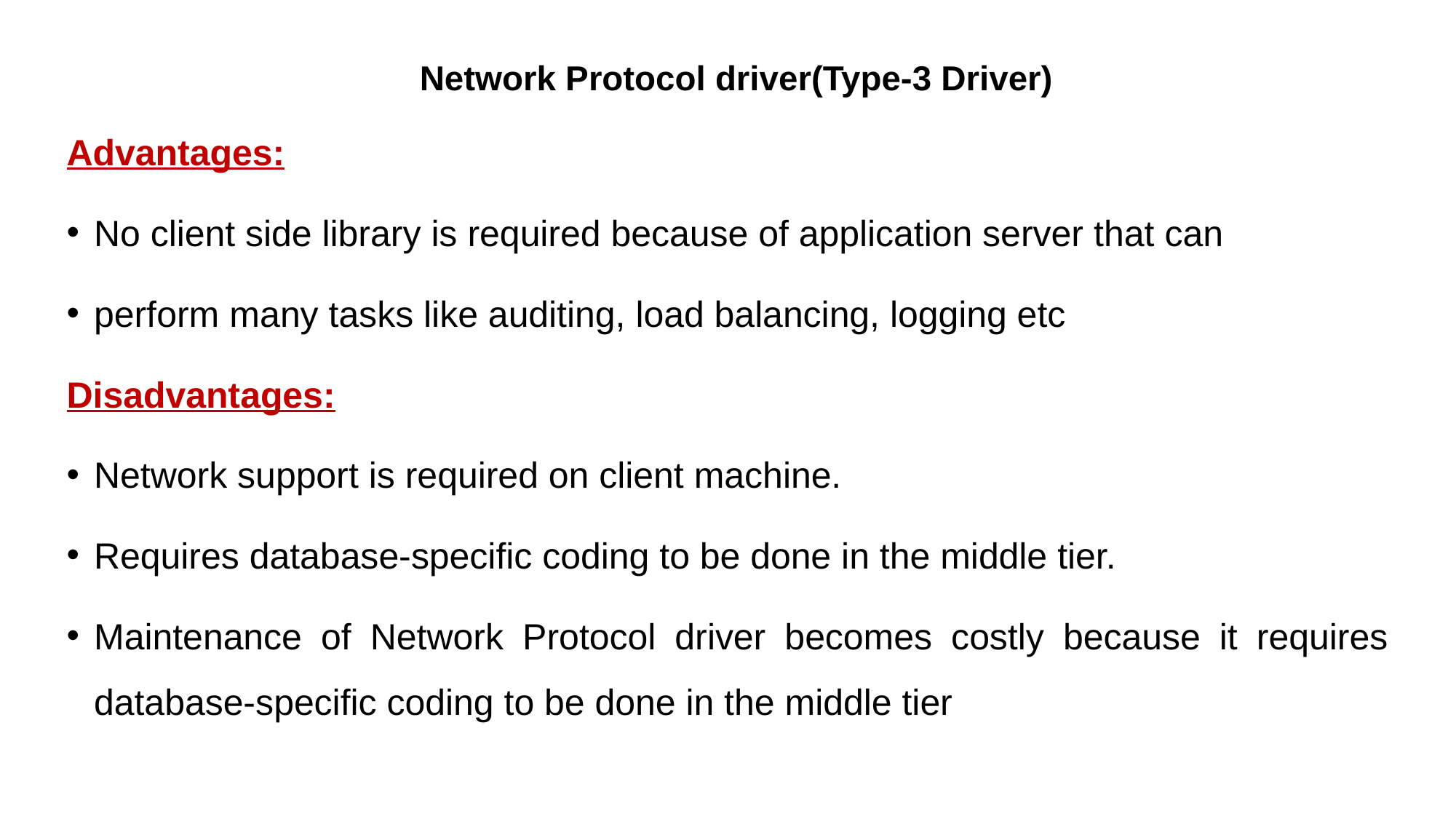

# Network Protocol driver(Type-3 Driver)
Advantages:
No client side library is required because of application server that can
perform many tasks like auditing, load balancing, logging etc
Disadvantages:
Network support is required on client machine.
Requires database-specific coding to be done in the middle tier.
Maintenance of Network Protocol driver becomes costly because it requires database-specific coding to be done in the middle tier